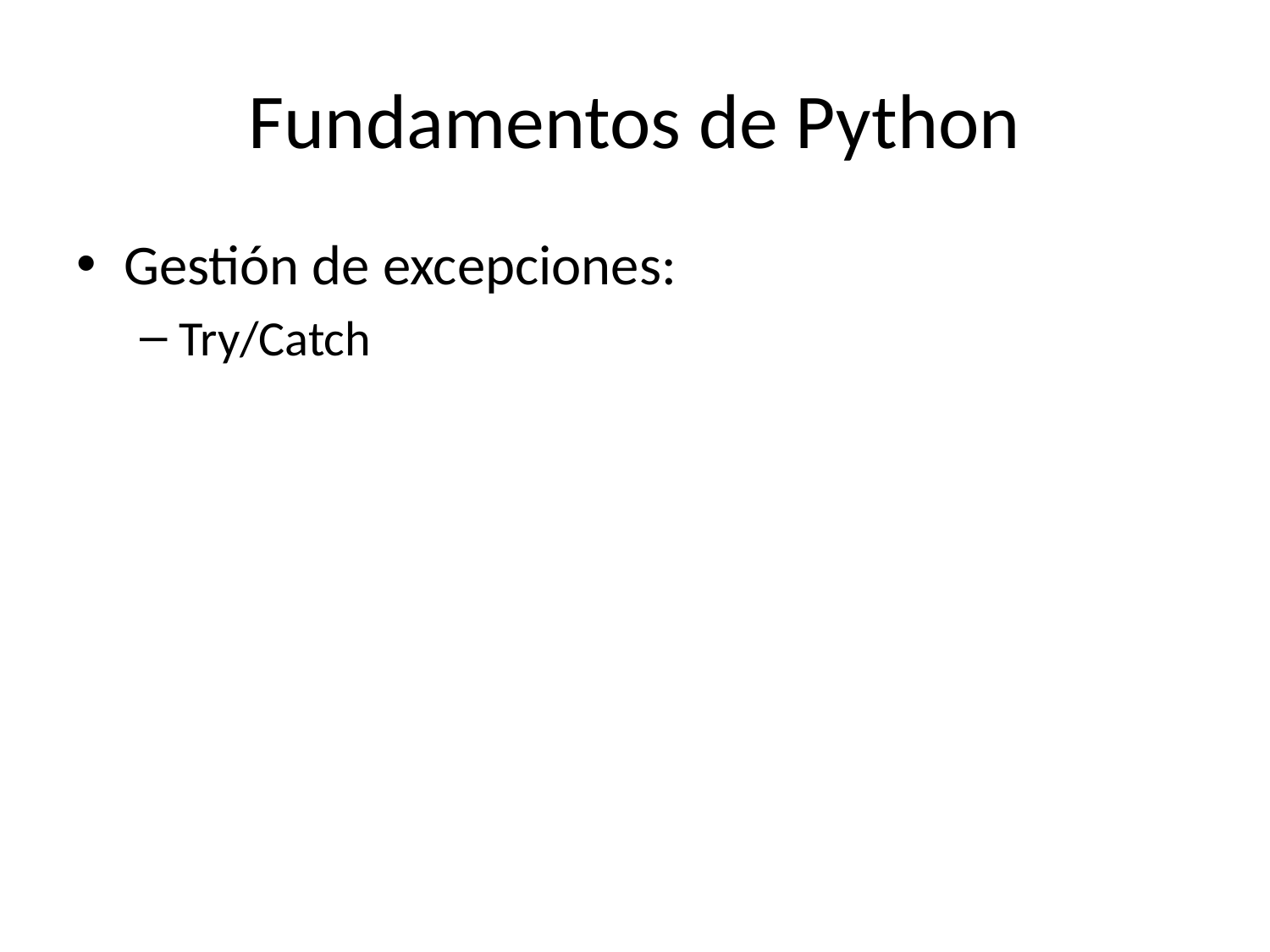

# Fundamentos de Python
Gestión de excepciones:
Try/Catch